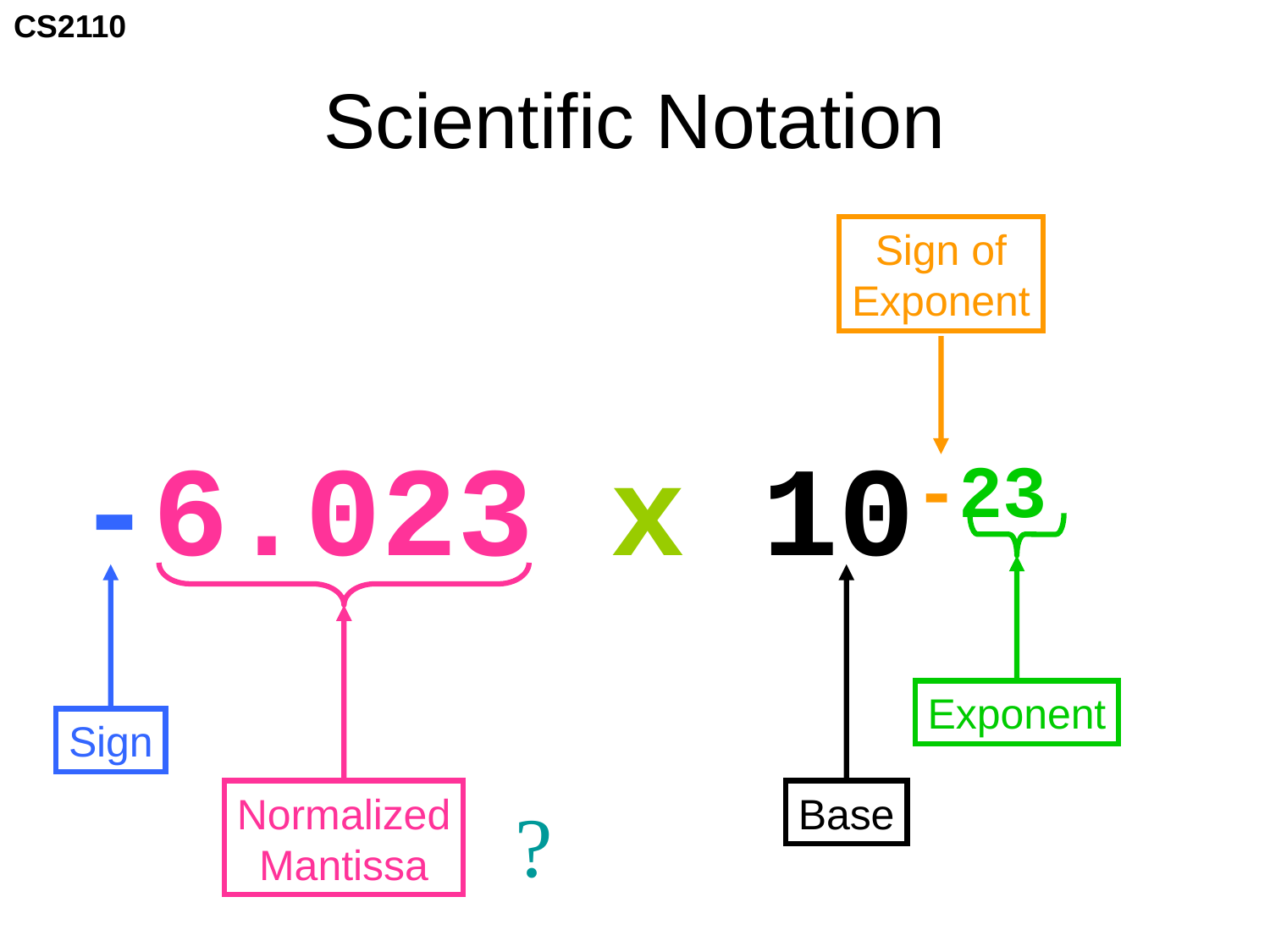

# Scientific Notation
Sign of
Exponent

-6.023 x 10-23

Exponent

Normalized
Mantissa

Sign

Base
?